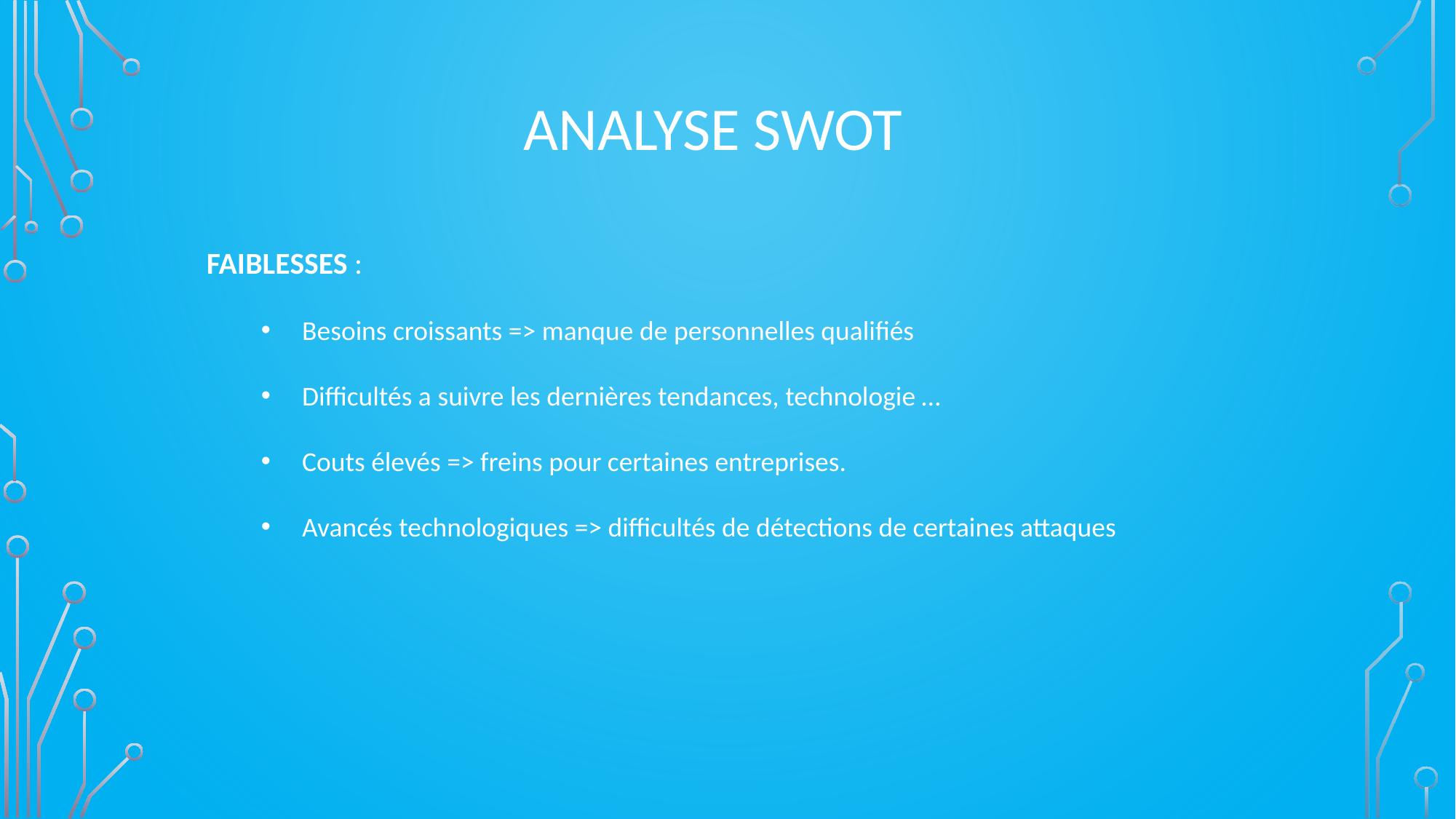

ANALYSE SWOT
FAIBLESSES :

Besoins croissants => manque de personnelles qualifiés

Difficultés a suivre les dernières tendances, technologie …

Couts élevés => freins pour certaines entreprises.

Avancés technologiques => difficultés de détections de certaines attaques